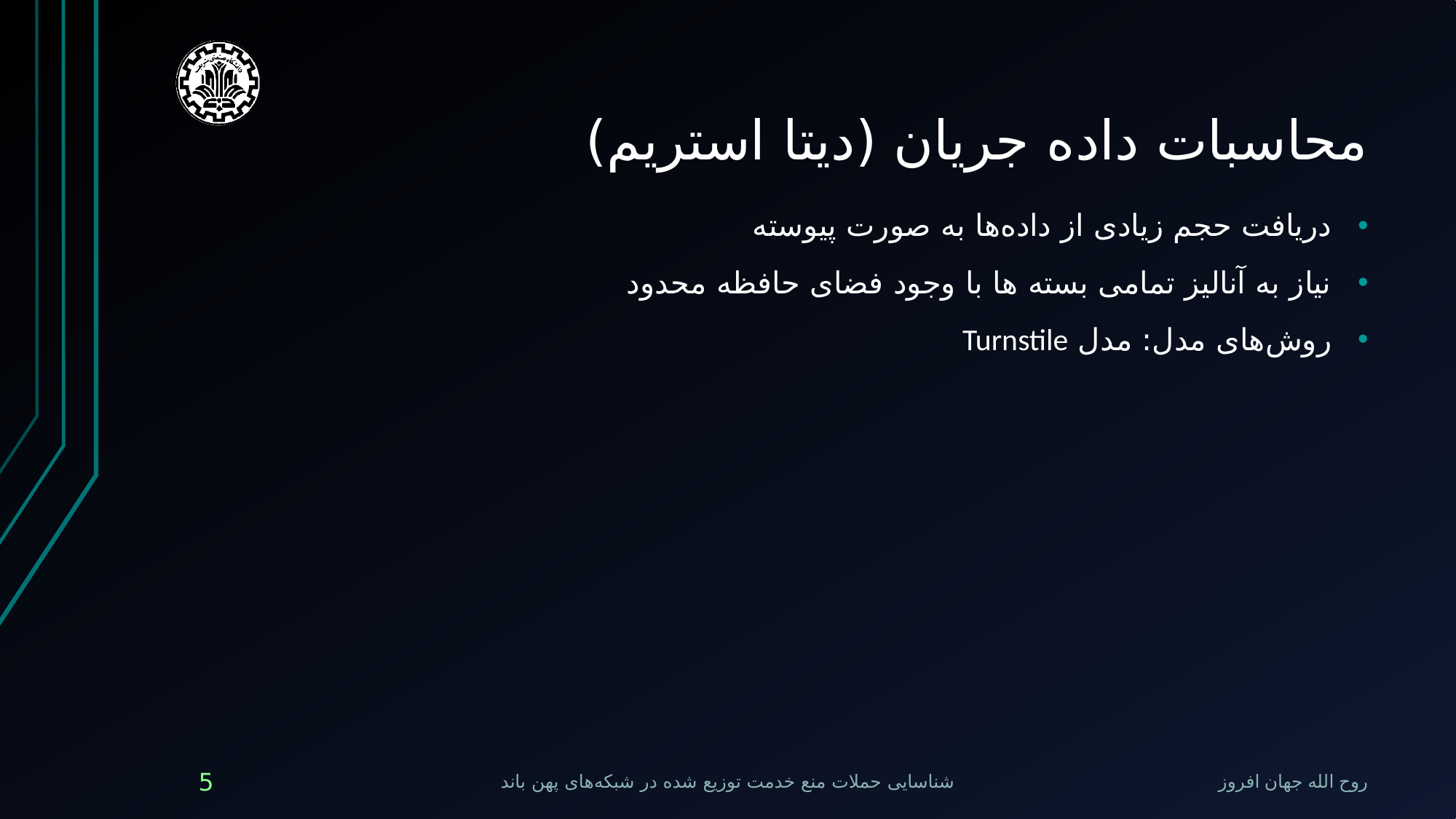

# محاسبات داده جریان (دیتا استریم)
دریافت حجم زیادی از داده‌ها به صورت پیوسته
نیاز به آنالیز تمامی بسته ها با وجود فضای حافظه محدود
روش‌های مدل: مدل Turnstile

روح الله جهان افروز
5
شناسایی حملات منع خدمت توزیع شده در شبکه‌های پهن باند